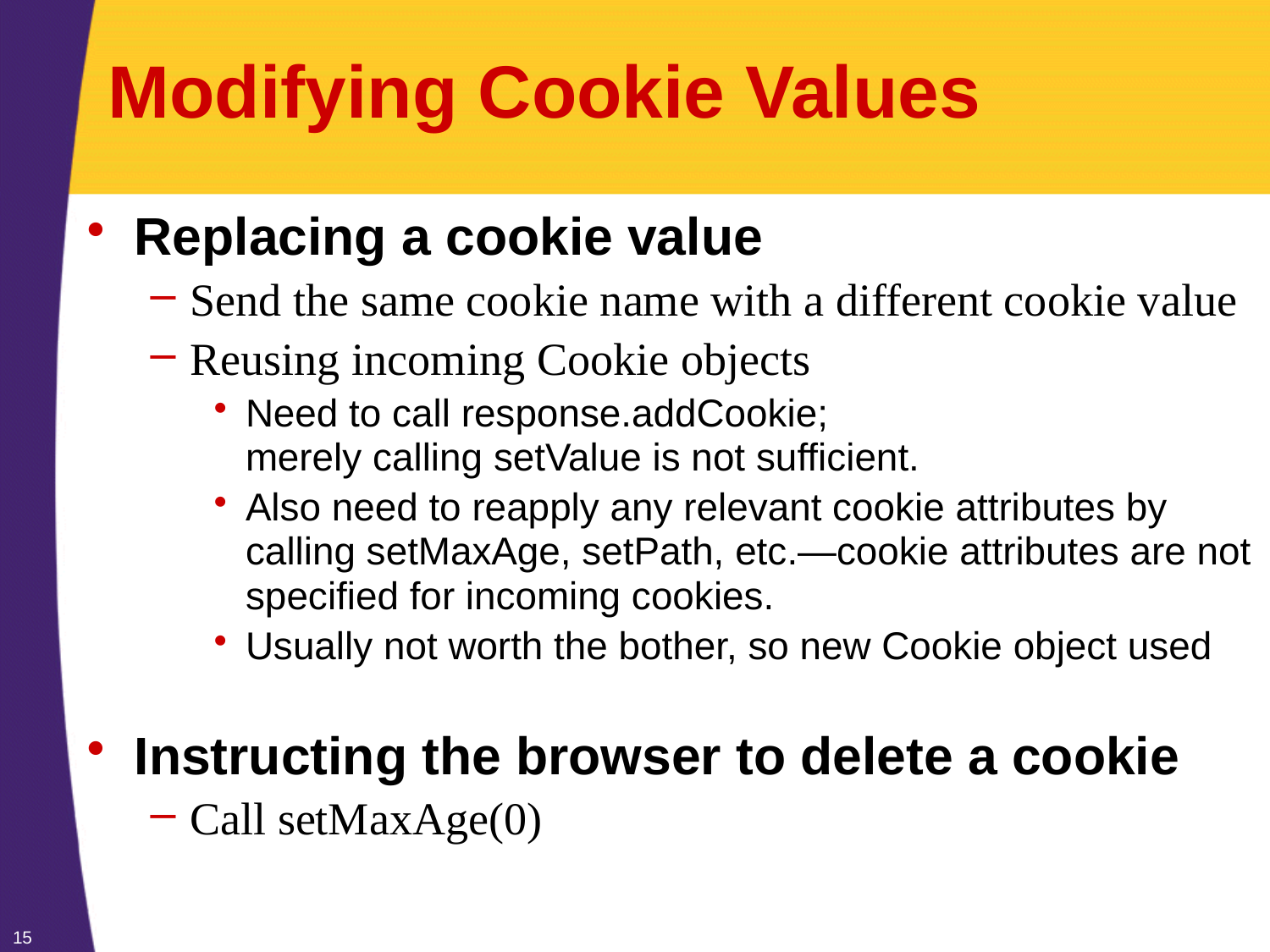

# Modifying Cookie Values
Replacing a cookie value
Send the same cookie name with a different cookie value
Reusing incoming Cookie objects
Need to call response.addCookie;
merely calling setValue is not sufficient.
Also need to reapply any relevant cookie attributes by calling setMaxAge, setPath, etc.—cookie attributes are not specified for incoming cookies.
Usually not worth the bother, so new Cookie object used

Instructing the browser to delete a cookie
Call setMaxAge(0)
15